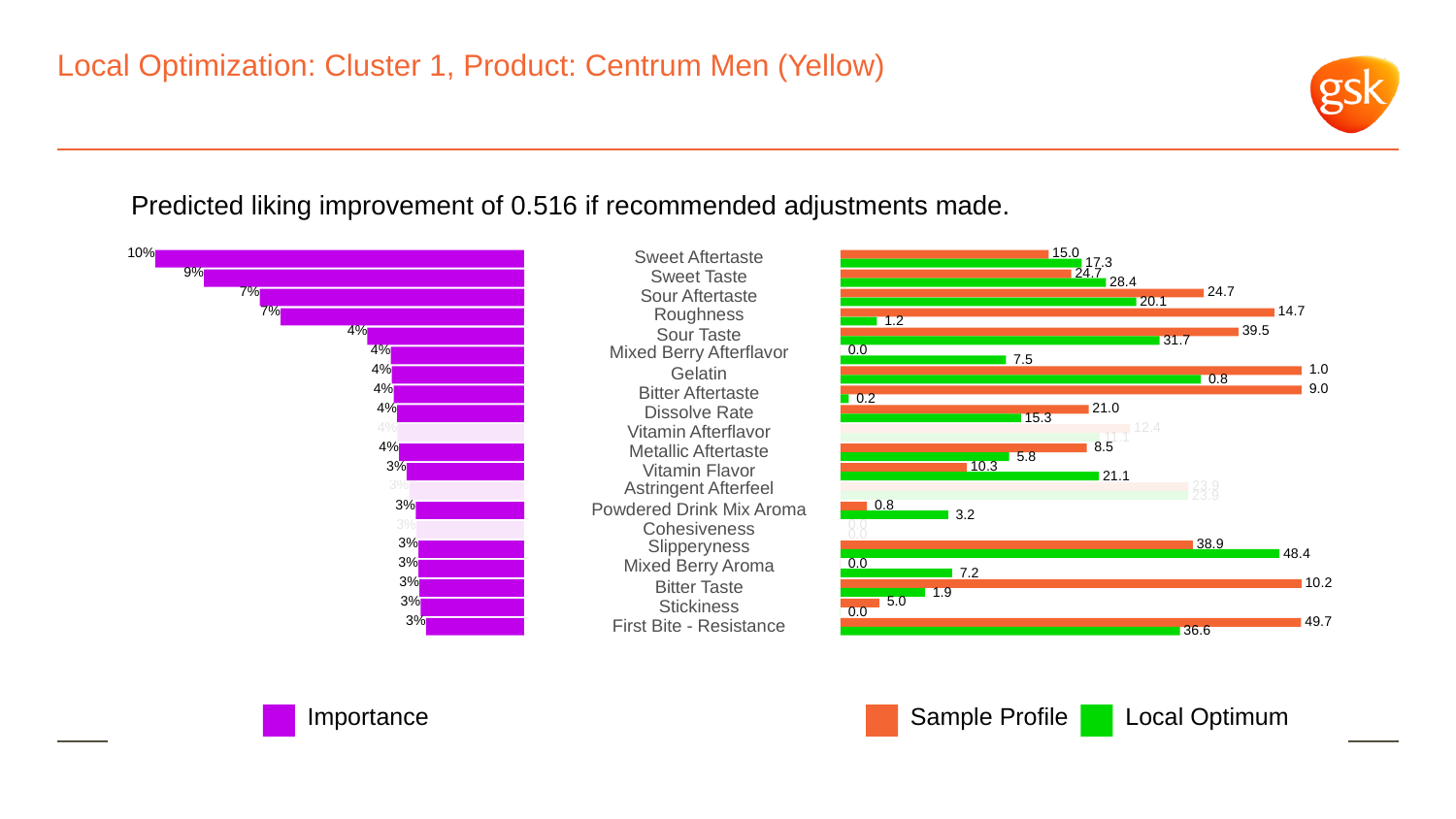

# Local Optimization: Cluster 1, Product: Centrum Men (Yellow)

Predicted liking improvement of 0.516 if recommended adjustments made.

10%
 15.0

Sweet Aftertaste
 17.3

9%
 24.7

Sweet Taste
 28.4

7%
 24.7

Sour Aftertaste
 20.1

7%
Roughness
 14.7

  1.2

4%
 39.5

Sour Taste
 31.7

4%
Mixed Berry Afterflavor
  0.0

  7.5

4%
  1.0

Gelatin
  0.8

4%
  9.0

Bitter Aftertaste
  0.2

4%
 21.0

Dissolve Rate
 15.3

4%
 12.4

Vitamin Afterflavor
 11.1

4%
  8.5

Metallic Aftertaste
  5.8

3%
 10.3

Vitamin Flavor
 21.1

3%
Astringent Afterfeel
 23.9

 23.9

3%
  0.8

Powdered Drink Mix Aroma
  3.2

3%
  0.0

Cohesiveness
  0.0

3%
Slipperyness
 38.9

 48.4

3%
Mixed Berry Aroma
  0.0

  7.2

3%
 10.2

Bitter Taste
  1.9

3%
  5.0

Stickiness
  0.0

3%
 49.7

First Bite - Resistance
 36.6

Local Optimum
Sample Profile
Importance